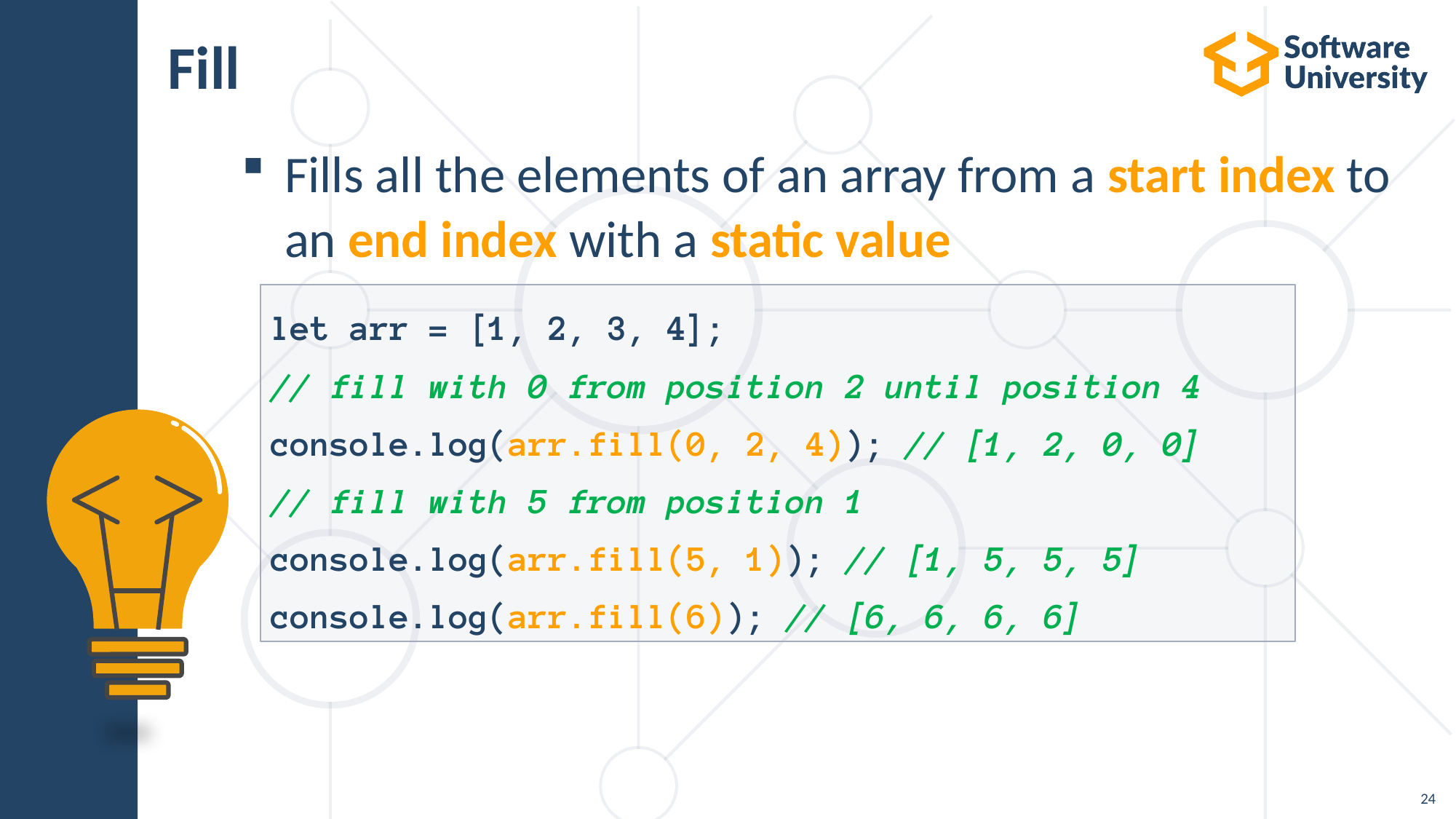

# Fill
Fills all the elements of an array from a start index to an end index with a static value
let arr = [1, 2, 3, 4];
// fill with 0 from position 2 until position 4
console.log(arr.fill(0, 2, 4)); // [1, 2, 0, 0]
// fill with 5 from position 1
console.log(arr.fill(5, 1)); // [1, 5, 5, 5]
console.log(arr.fill(6)); // [6, 6, 6, 6]
24